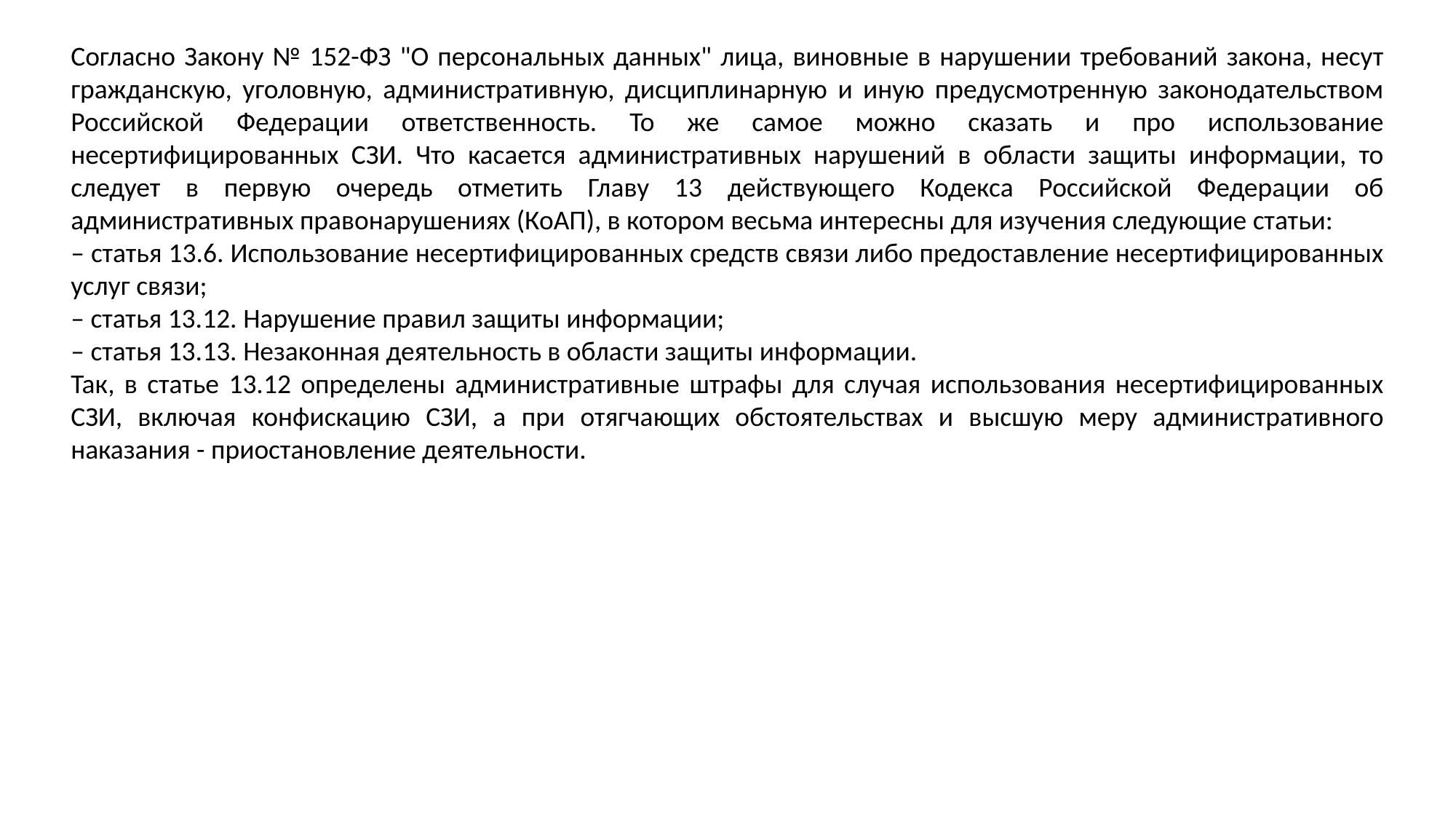

Согласно Закону № 152-ФЗ "О персональных данных" лица, виновные в нарушении требований закона, несут гражданскую, уголовную, административную, дисциплинарную и иную предусмотренную законодательством Российской Федерации ответственность. То же самое можно сказать и про использование несертифицированных СЗИ. Что касается административных нарушений в области защиты информации, то следует в первую очередь отметить Главу 13 действующего Кодекса Российской Федерации об административных правонарушениях (КоАП), в котором весьма интересны для изучения следующие статьи:
– статья 13.6. Использование несертифицированных средств связи либо предоставление несертифицированных услуг связи;
– статья 13.12. Нарушение правил защиты информации;
– статья 13.13. Незаконная деятельность в области защиты информации.
Так, в статье 13.12 определены административные штрафы для случая использования несертифицированных СЗИ, включая конфискацию СЗИ, а при отягчающих обстоятельствах и высшую меру административного наказания - приостановление деятельности.